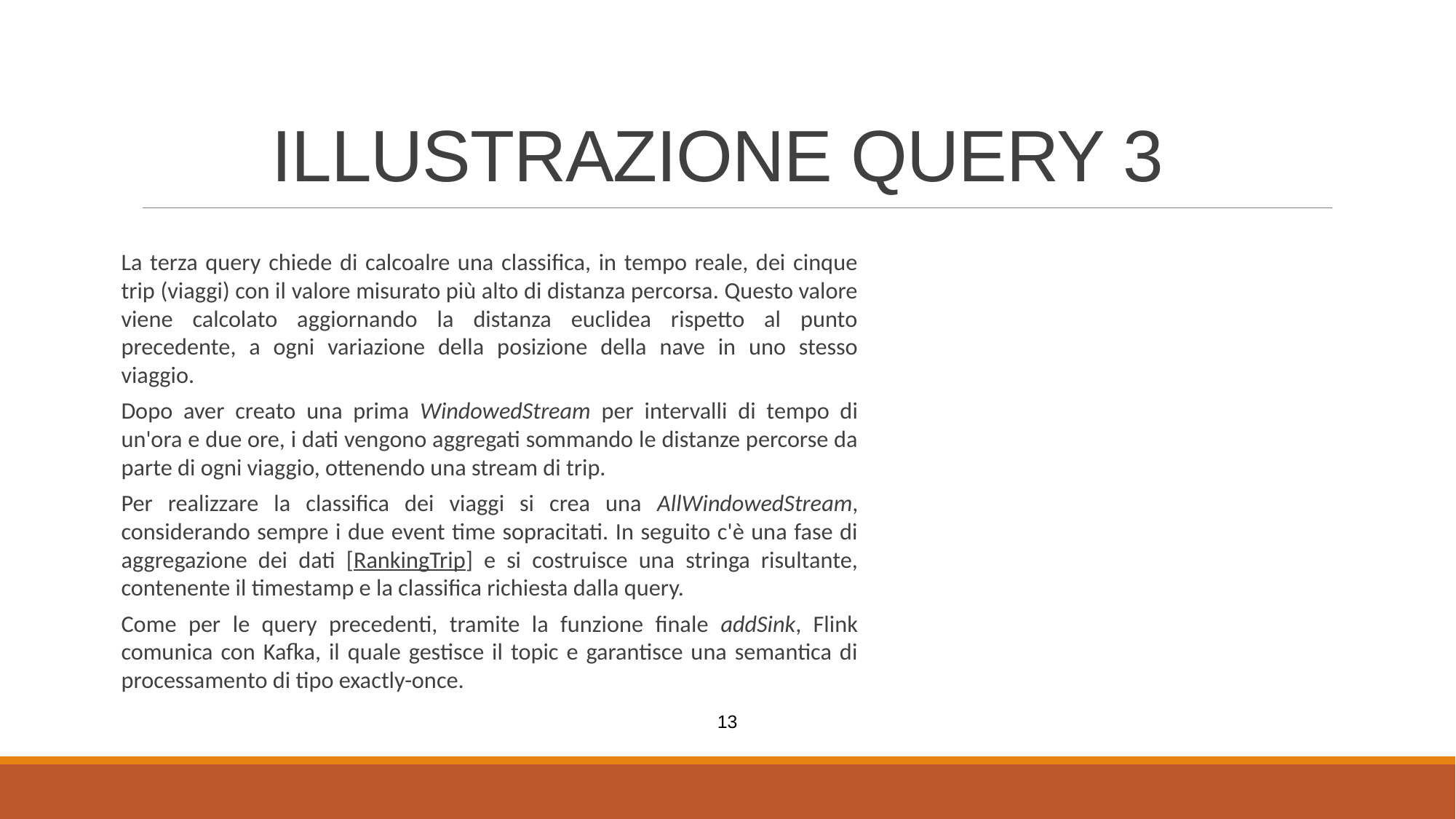

# ILLUSTRAZIONE QUERY 3

La terza query chiede di calcoalre una classifica, in tempo reale, dei cinque trip (viaggi) con il valore misurato più alto di distanza percorsa. Questo valore viene calcolato aggiornando la distanza euclidea rispetto al punto precedente, a ogni variazione della posizione della nave in uno stesso viaggio.
Dopo aver creato una prima WindowedStream per intervalli di tempo di un'ora e due ore, i dati vengono aggregati sommando le distanze percorse da parte di ogni viaggio, ottenendo una stream di trip.
Per realizzare la classifica dei viaggi si crea una AllWindowedStream, considerando sempre i due event time sopracitati. In seguito c'è una fase di aggregazione dei dati [RankingTrip] e si costruisce una stringa risultante, contenente il timestamp e la classifica richiesta dalla query.
Come per le query precedenti, tramite la funzione finale addSink, Flink comunica con Kafka, il quale gestisce il topic e garantisce una semantica di processamento di tipo exactly-once.
13